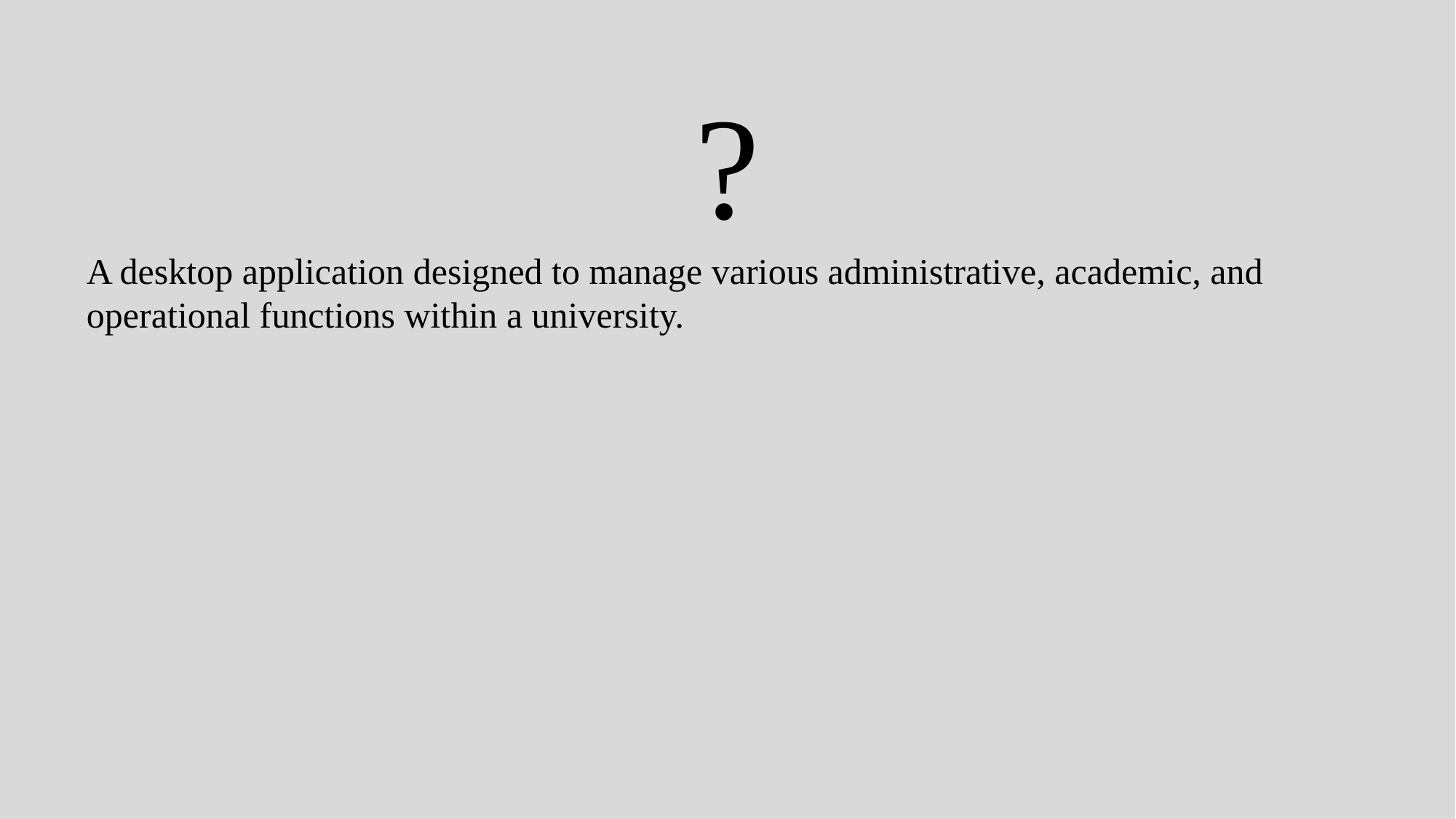

?
A desktop application designed to manage various administrative, academic, and operational functions within a university.